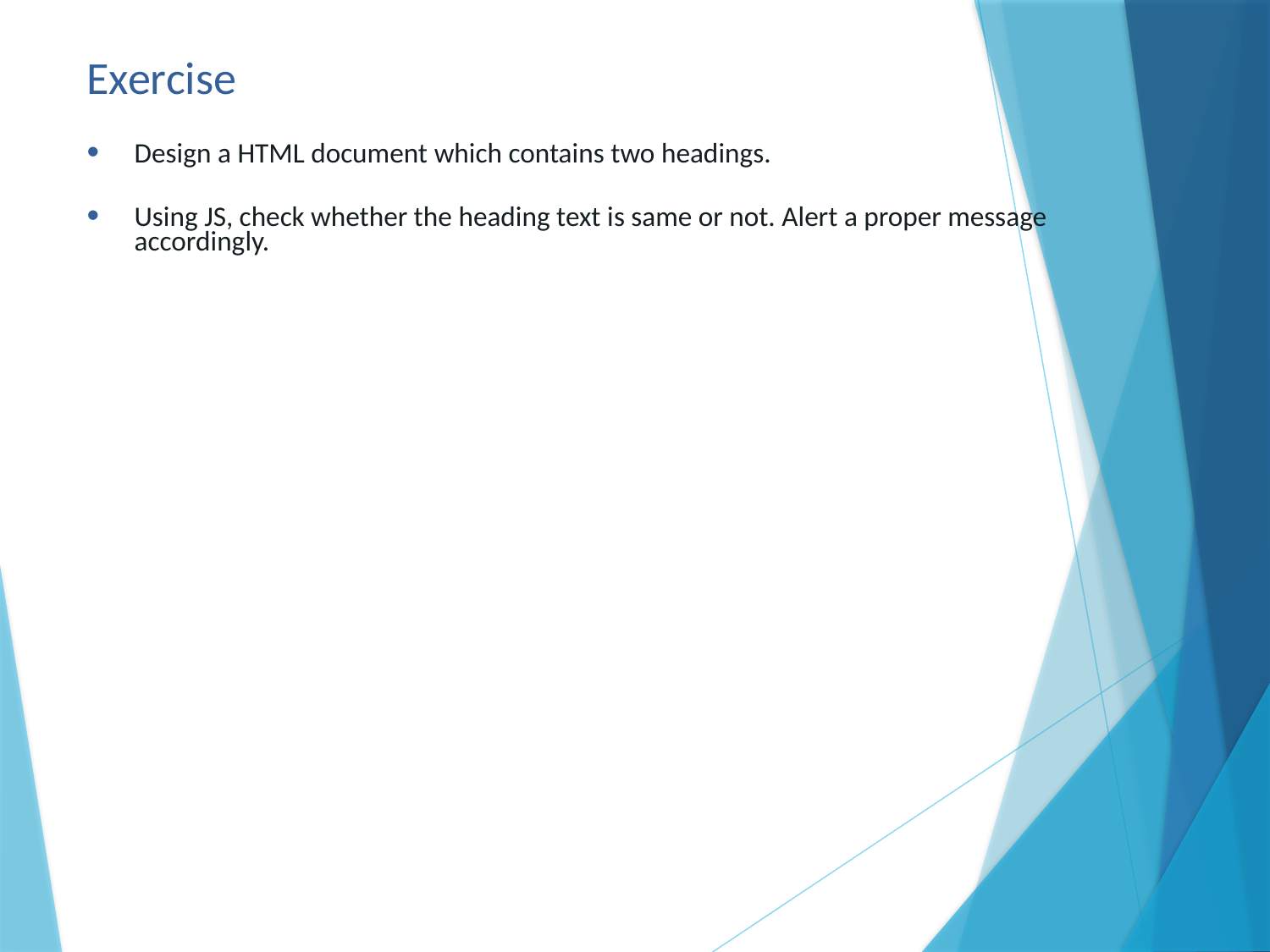

# Exercise
Design a HTML document which contains two headings.

Using JS, check whether the heading text is same or not. Alert a proper message accordingly.